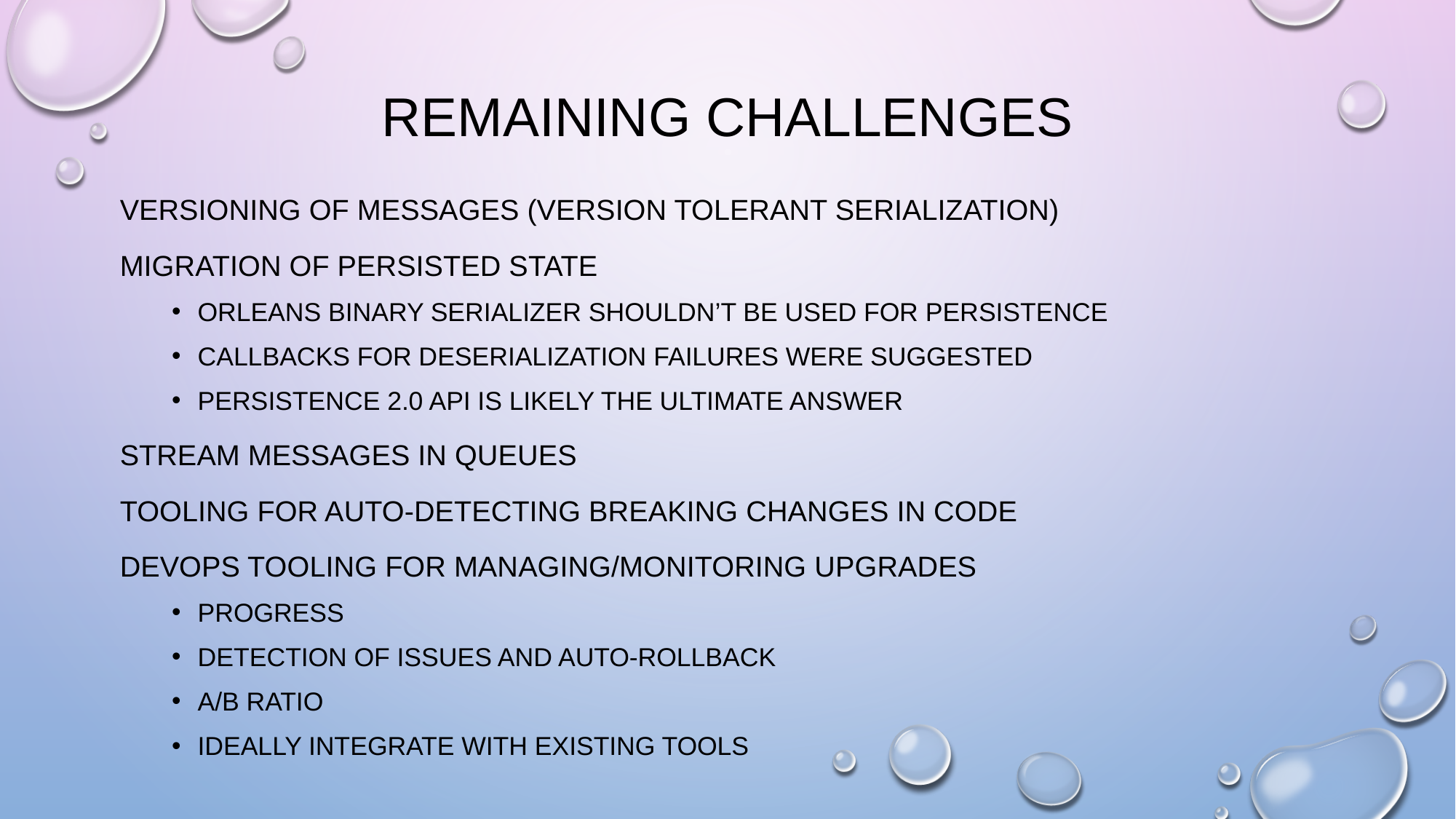

# Remaining challenges
versioning of messages (version tolerant serialization)
migration of persisted state
Orleans Binary serializer shouldn’t be used for persistence
Callbacks for deserialization failures were suggested
Persistence 2.0 API is likely the ultimate answer
Stream Messages in queues
Tooling for auto-detecting breaking changes in code
Devops tooling for managing/monitoring upgrades
Progress
Detection of issues and auto-rollback
A/B ratio
Ideally integrate with existing tools